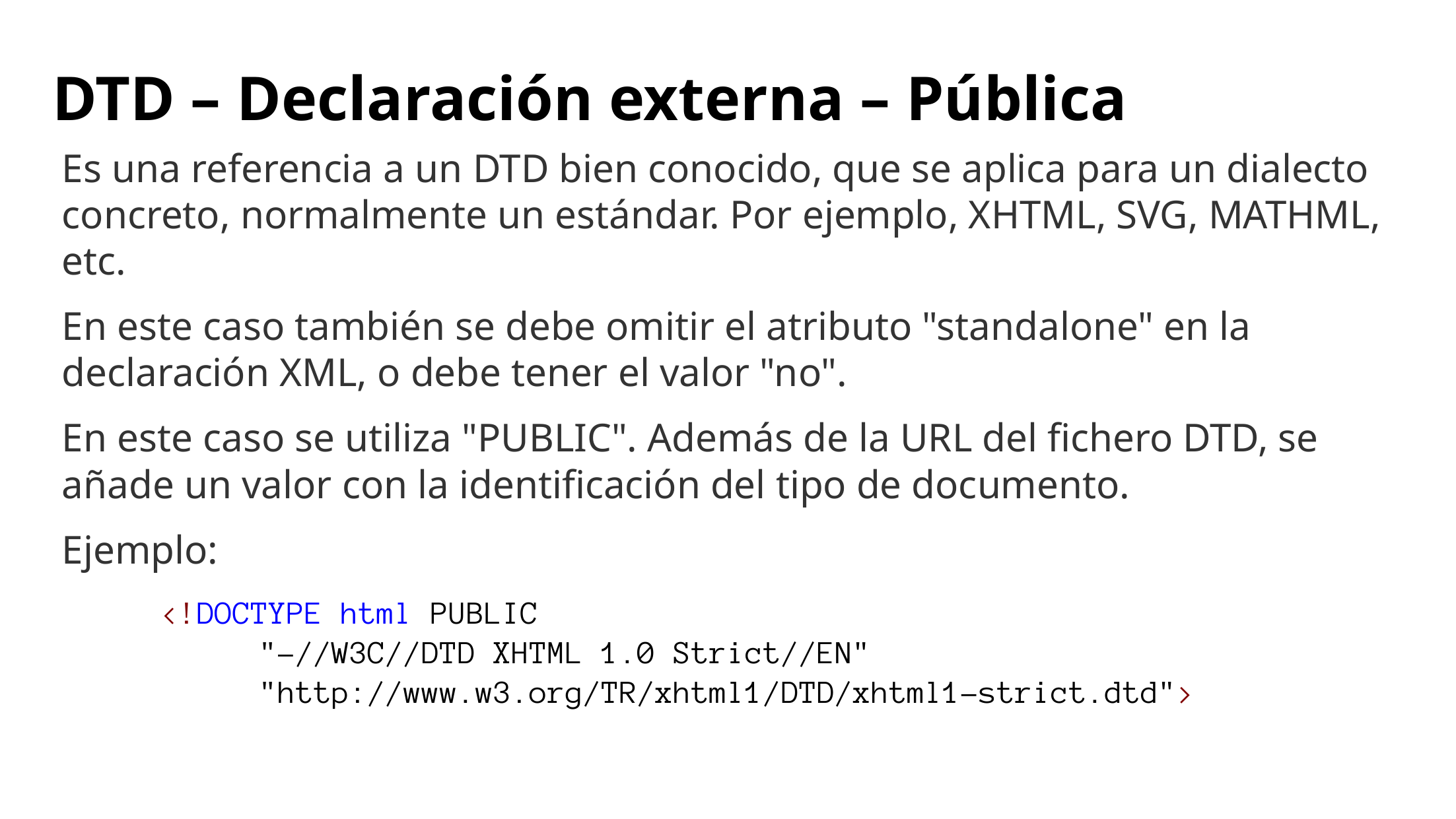

# DTD – Declaración externa – Pública
Es una referencia a un DTD bien conocido, que se aplica para un dialecto concreto, normalmente un estándar. Por ejemplo, XHTML, SVG, MATHML, etc.
En este caso también se debe omitir el atributo "standalone" en la declaración XML, o debe tener el valor "no".
En este caso se utiliza "PUBLIC". Además de la URL del fichero DTD, se añade un valor con la identificación del tipo de documento.
Ejemplo:
	<!DOCTYPE html PUBLIC
		"-//W3C//DTD XHTML 1.0 Strict//EN"
		"http://www.w3.org/TR/xhtml1/DTD/xhtml1-strict.dtd">